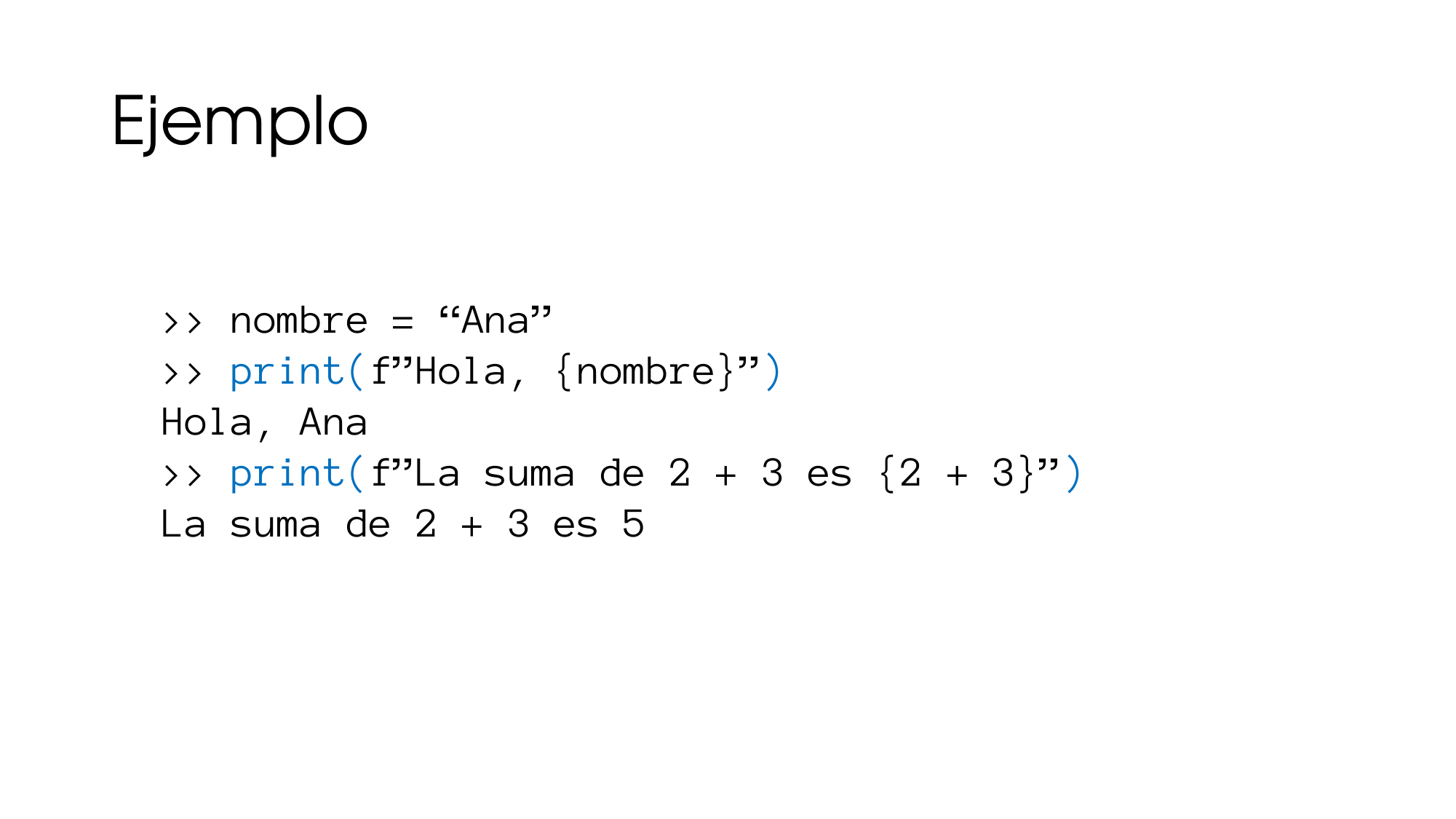

# Ejemplo
>> nombre = “Ana”
>> print(f”Hola, {nombre}”)
Hola, Ana
>> print(f”La suma de 2 + 3 es {2 + 3}”)
La suma de 2 + 3 es 5